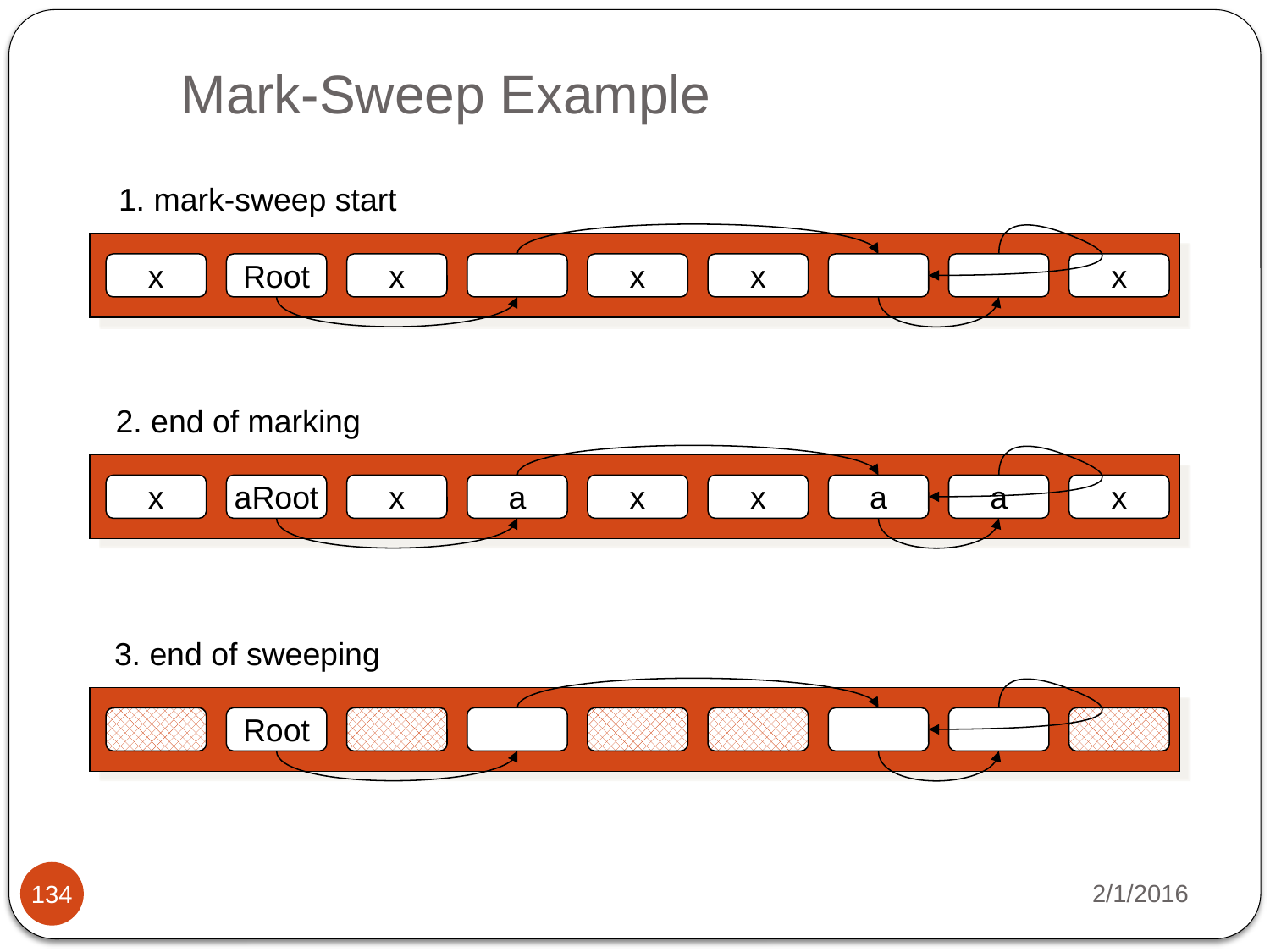

# Mark-Sweep Example
1. mark-sweep start

x
Root
x

x
x

x
2. end of marking

x
aRoot
x
a
x
x
a
a
x
3. end of sweeping

Root

2/1/2016
134